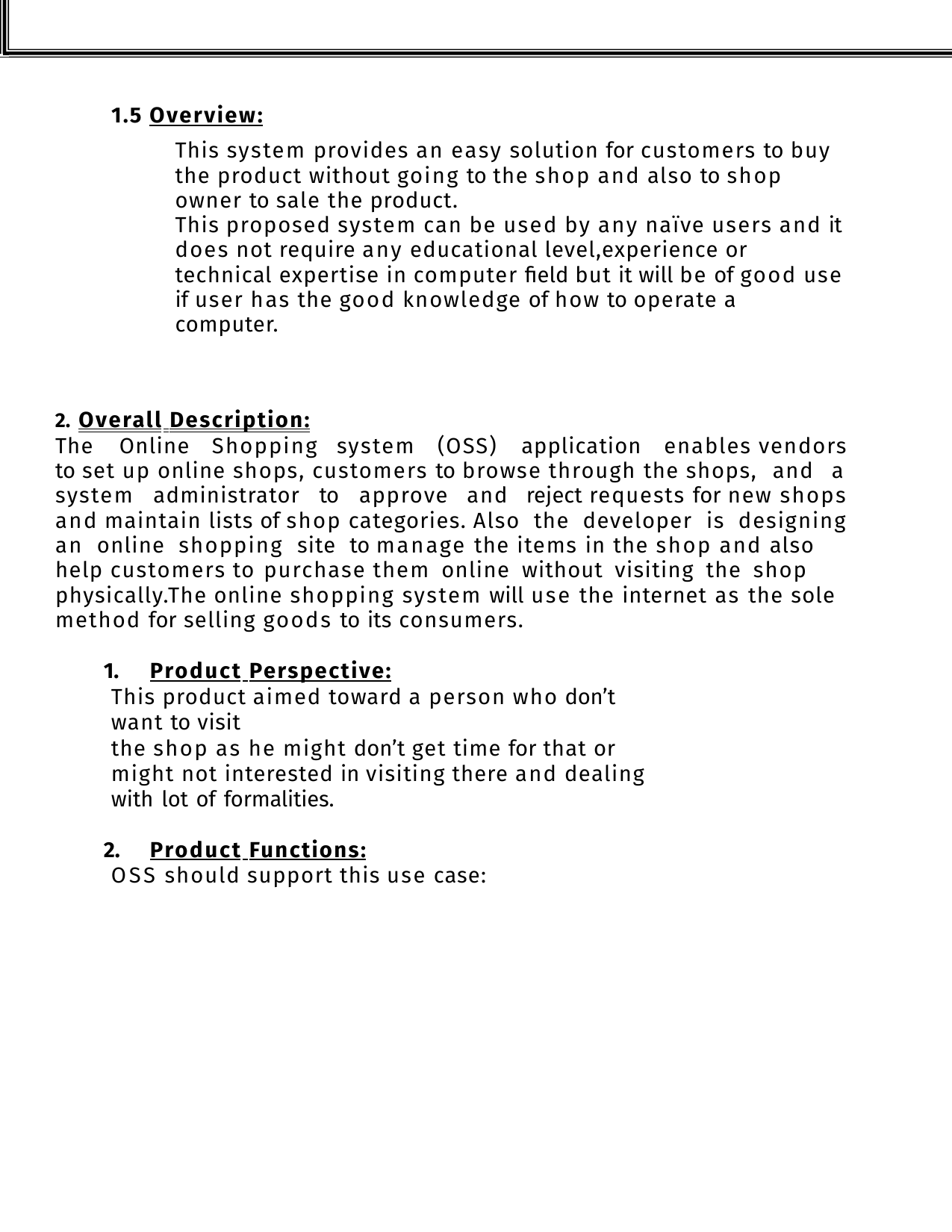

1.5 Overview:
This system provides an easy solution for customers to buy the product without going to the shop and also to shop owner to sale the product.
This proposed system can be used by any naïve users and it does not require any educational level,experience or technical expertise in computer field but it will be of good use if user has the good knowledge of how to operate a computer.
Overall Description:
The	Online	Shopping		system	(OSS)	application	enables vendors to set up online shops, customers to browse through the shops,	and	a system	administrator	to	approve	and		reject requests for new shops and maintain lists of shop categories. Also  the  developer  is  designing an  online  shopping  site  to manage the items in the shop and also help customers to purchase them online without visiting the shop physically.The online shopping system will use the internet as the sole method for selling goods to its consumers.

Product Perspective:
This product aimed toward a person who don’t want to visit
the shop as he might don’t get time for that or might not interested in visiting there and dealing with lot of formalities.

Product Functions:
OSS should support this use case: